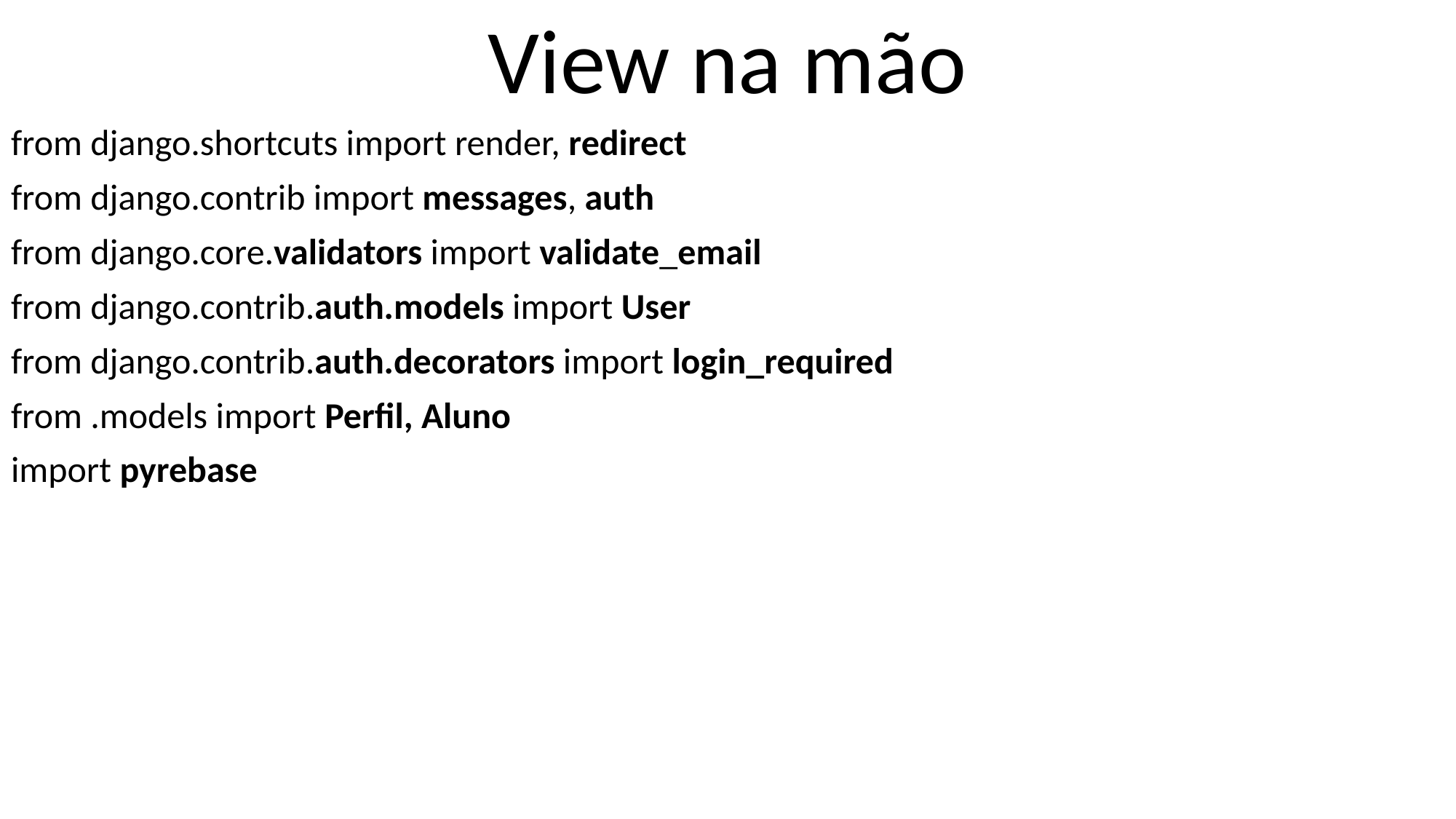

# View na mão
from django.shortcuts import render, redirect
from django.contrib import messages, auth
from django.core.validators import validate_email
from django.contrib.auth.models import User
from django.contrib.auth.decorators import login_required
from .models import Perfil, Aluno
import pyrebase